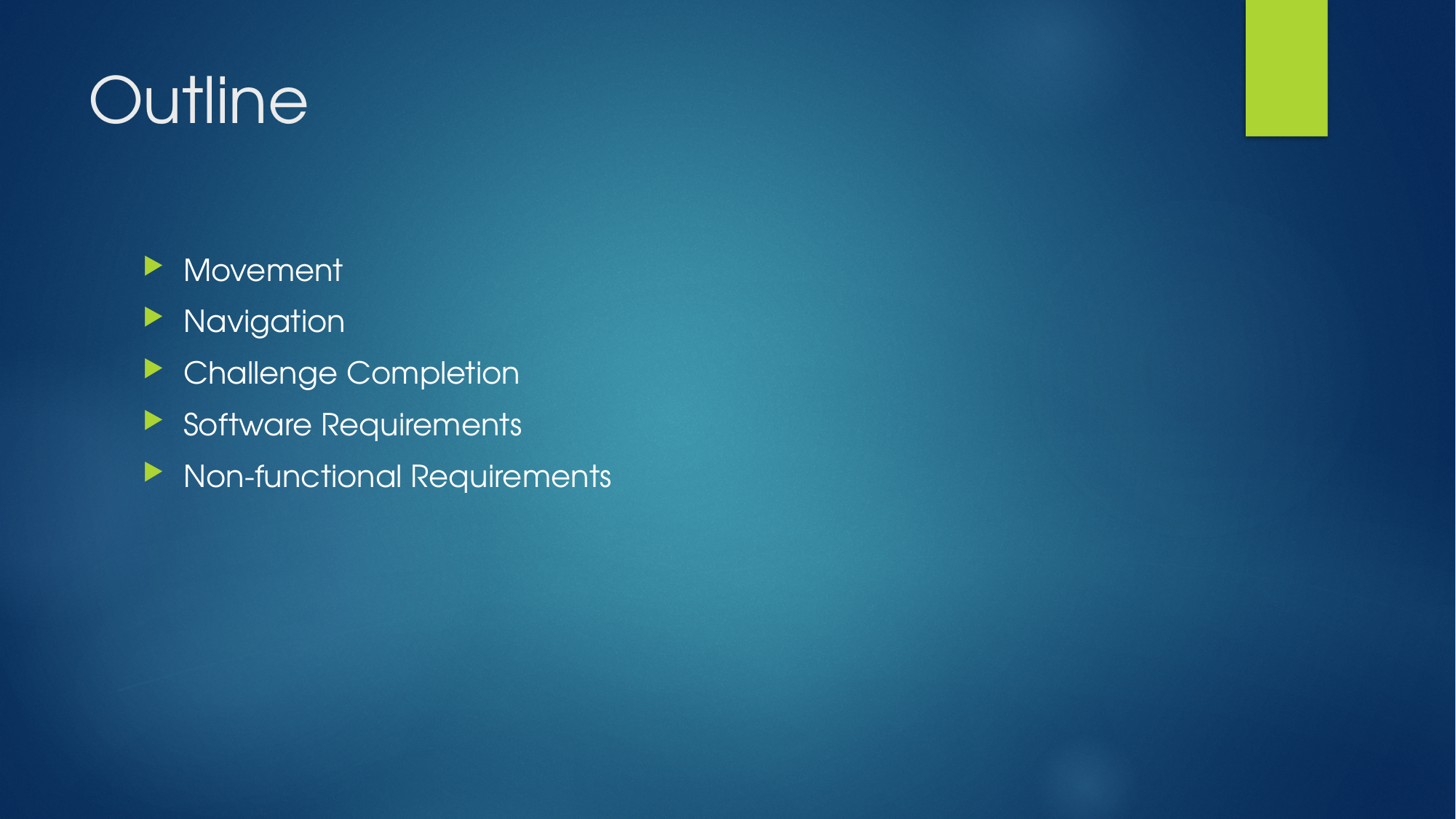

# Outline
Movement
Navigation
Challenge Completion
Software Requirements
Non-functional Requirements